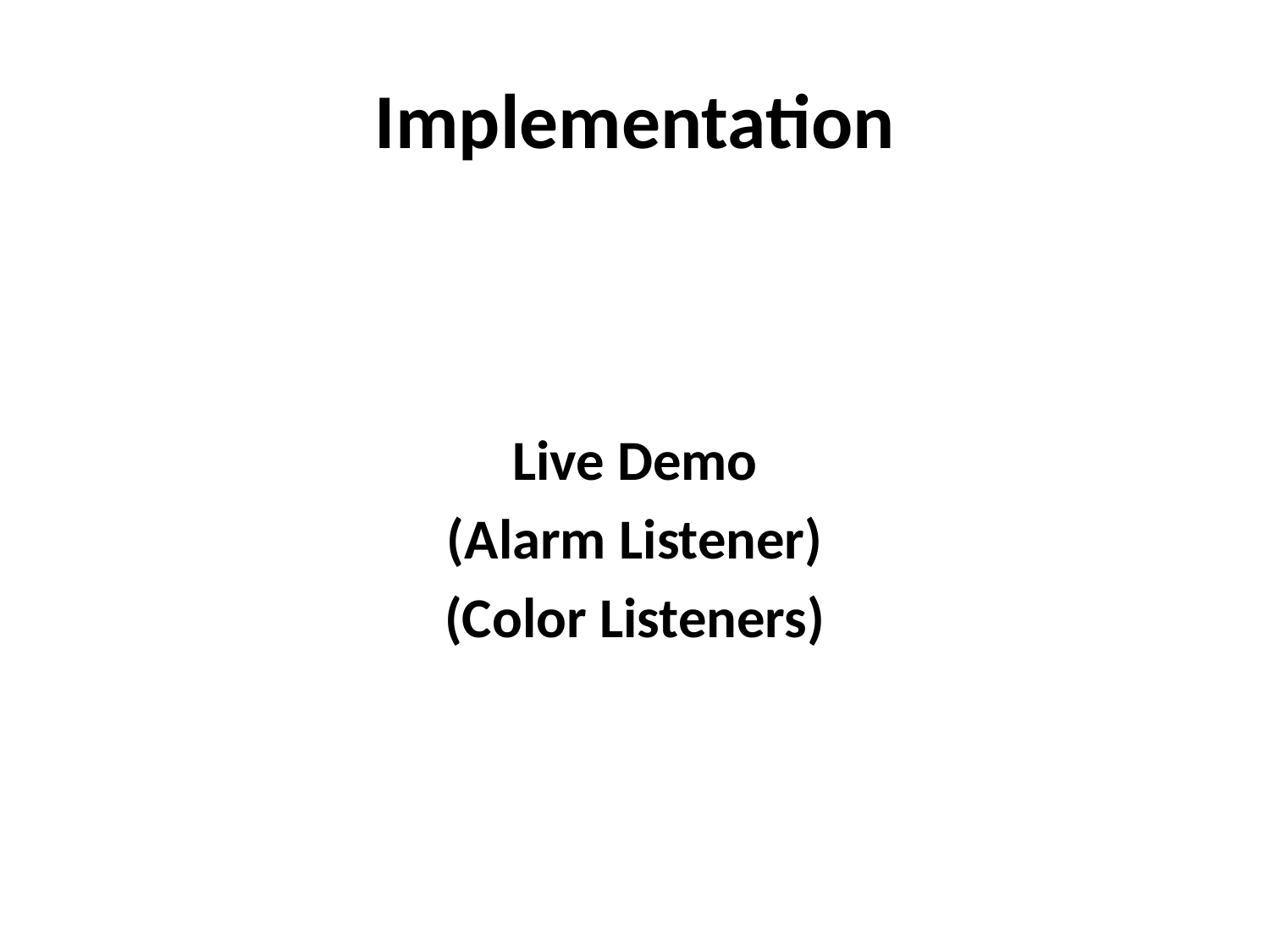

# Implementation
Live Demo
(Alarm Listener)
(Color Listeners)